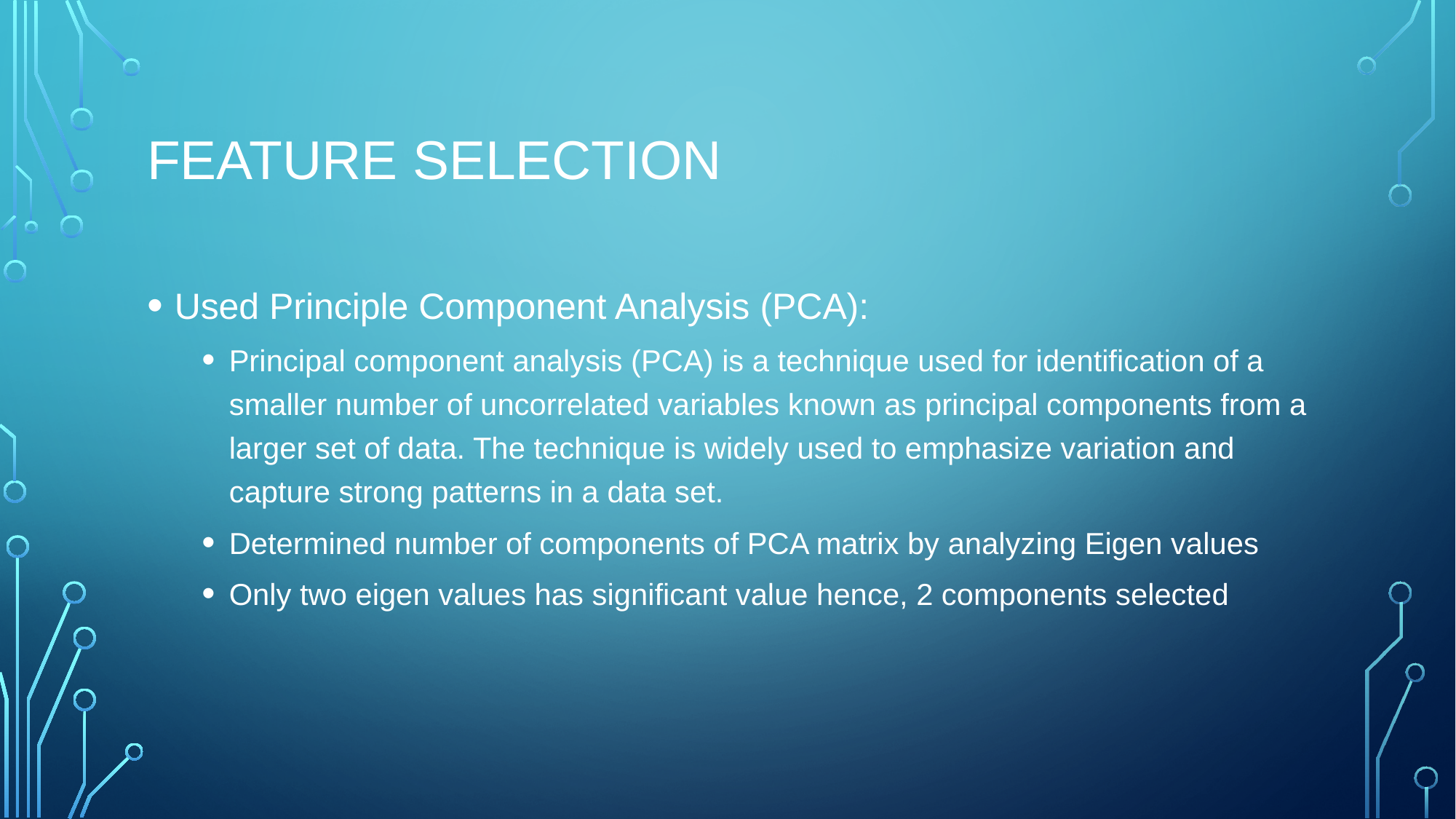

# Feature selection
Used Principle Component Analysis (PCA):
Principal component analysis (PCA) is a technique used for identification of a smaller number of uncorrelated variables known as principal components from a larger set of data. The technique is widely used to emphasize variation and capture strong patterns in a data set.
Determined number of components of PCA matrix by analyzing Eigen values
Only two eigen values has significant value hence, 2 components selected